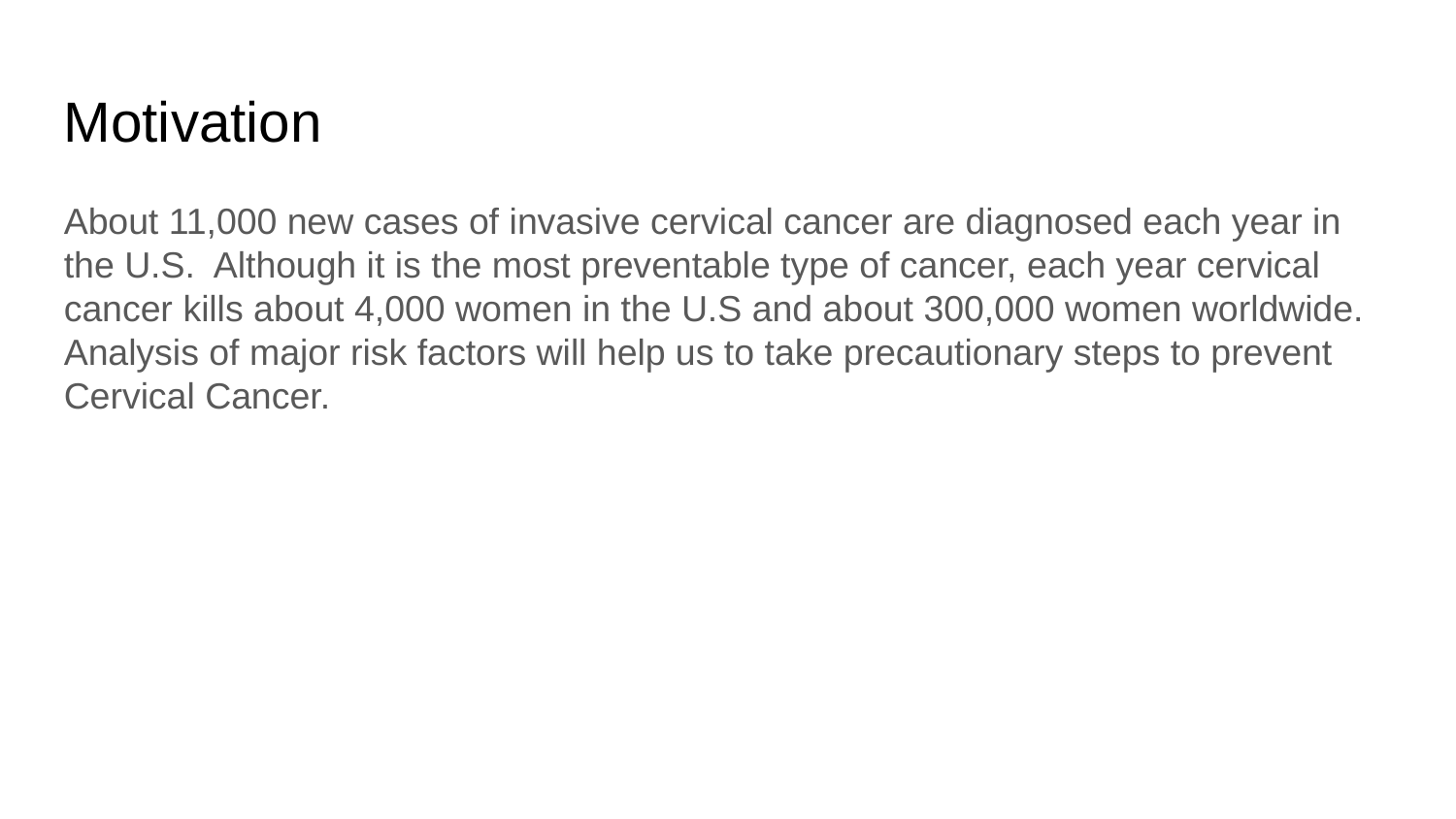

Motivation
About 11,000 new cases of invasive cervical cancer are diagnosed each year in the U.S.  Although it is the most preventable type of cancer, each year cervical cancer kills about 4,000 women in the U.S and about 300,000 women worldwide. Analysis of major risk factors will help us to take precautionary steps to prevent Cervical Cancer.